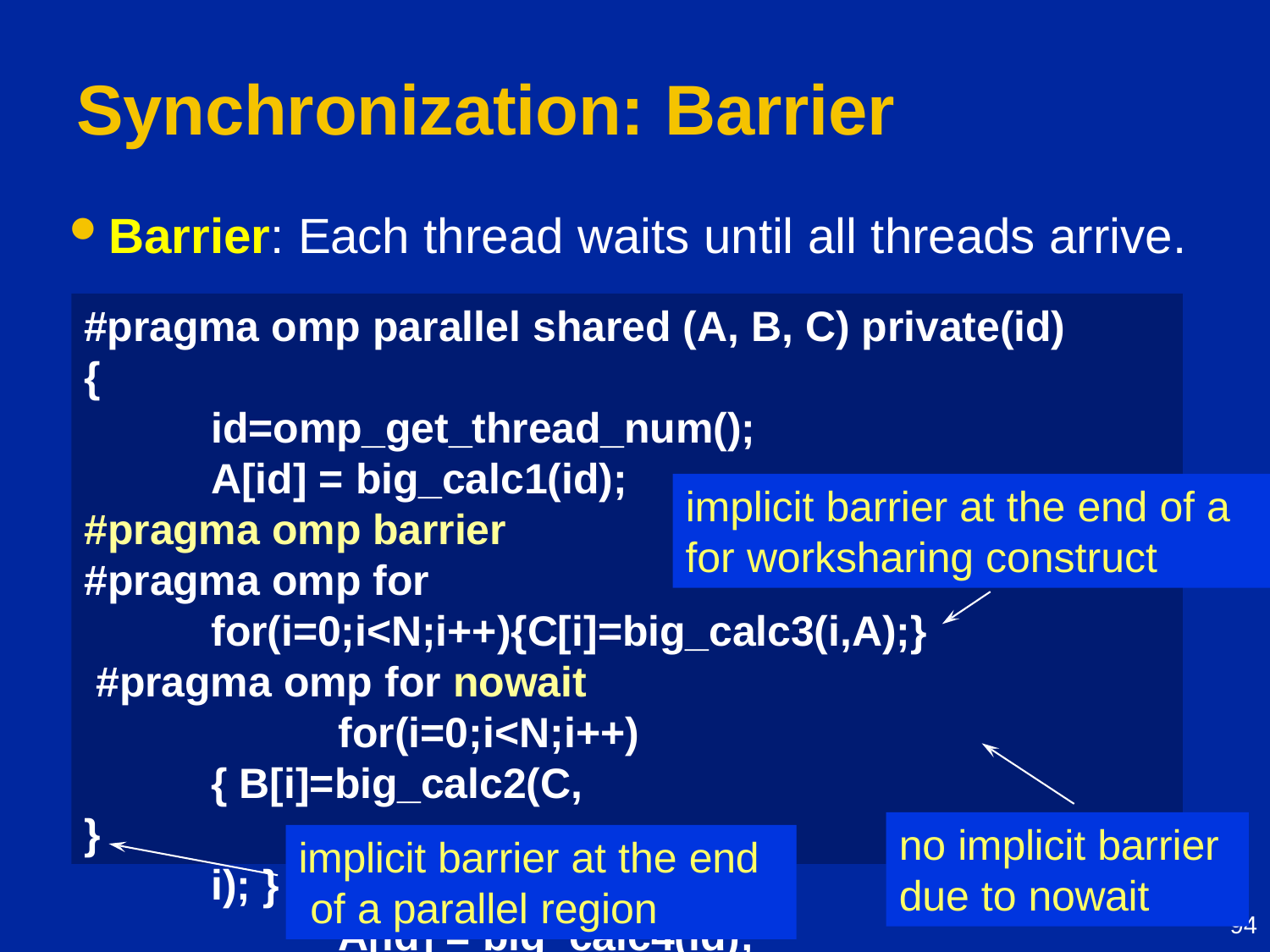

# Synchronization: Barrier
Barrier: Each thread waits until all threads arrive.
#pragma omp parallel shared (A, B, C) private(id)
{
id=omp_get_thread_num();

A[id] = big_calc1(id);

implicit barrier at the end of a
implicit barrier at the end of a
for worksharing construct
#pragma omp barrier
#pragma omp for
for worksharing construct

for(i=0;i<N;i++){C[i]=big_calc3(i,A);}  #pragma omp for nowait
for(i=0;i<N;i++){ B[i]=big_calc2(C,	i); }
A[id] = big_calc4(id);

}

no implicit barrier
due to nowait
no implicit barrier
due to nowait

implicit barrier at the end  of a parallel region
implicit barrier at the end
of a parallel region

4
9